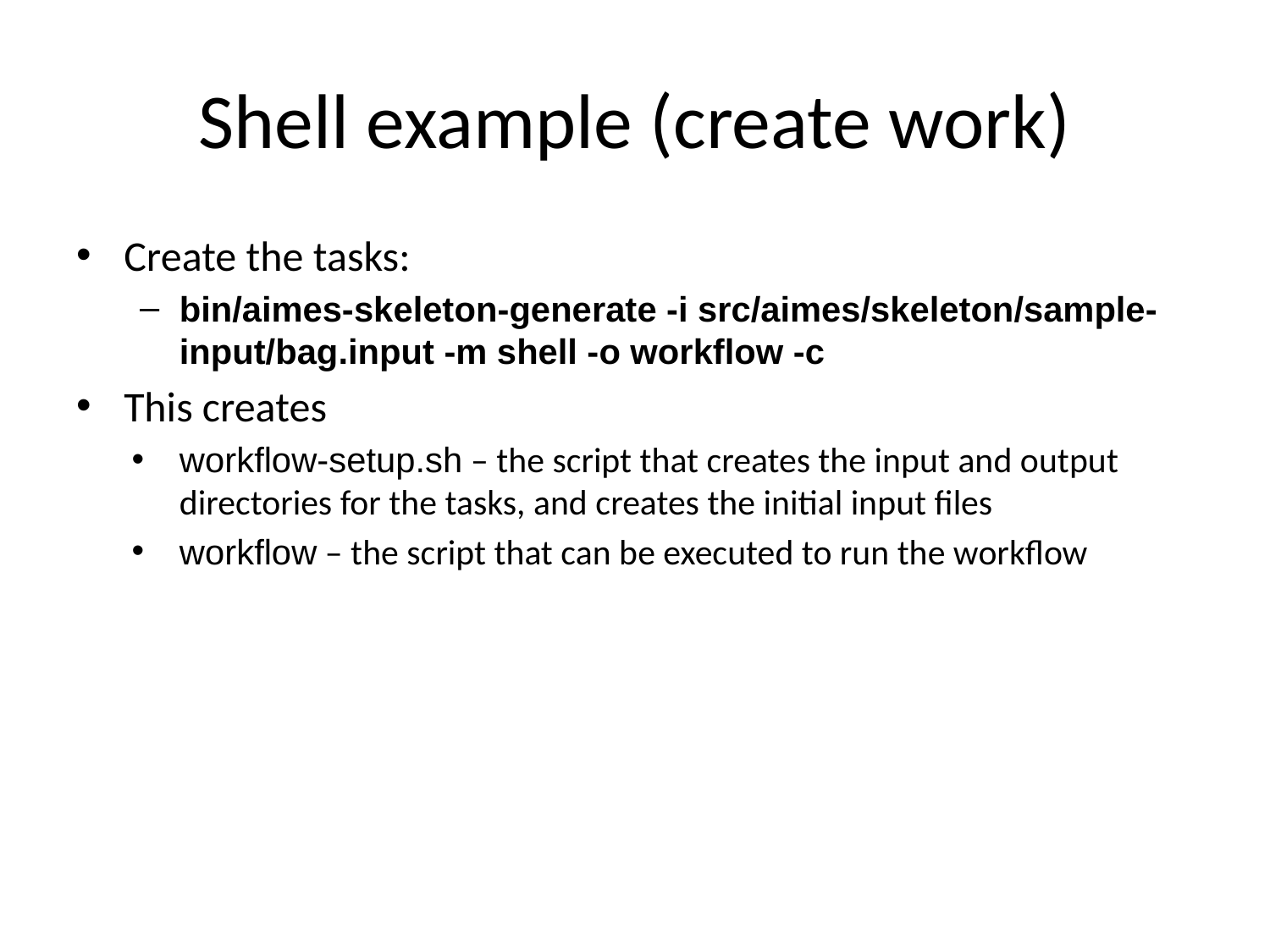

# Shell example (create work)
Create the tasks:
bin/aimes-skeleton-generate -i src/aimes/skeleton/sample-input/bag.input -m shell -o workflow -c
This creates
workflow-setup.sh – the script that creates the input and output directories for the tasks, and creates the initial input files
workflow – the script that can be executed to run the workflow